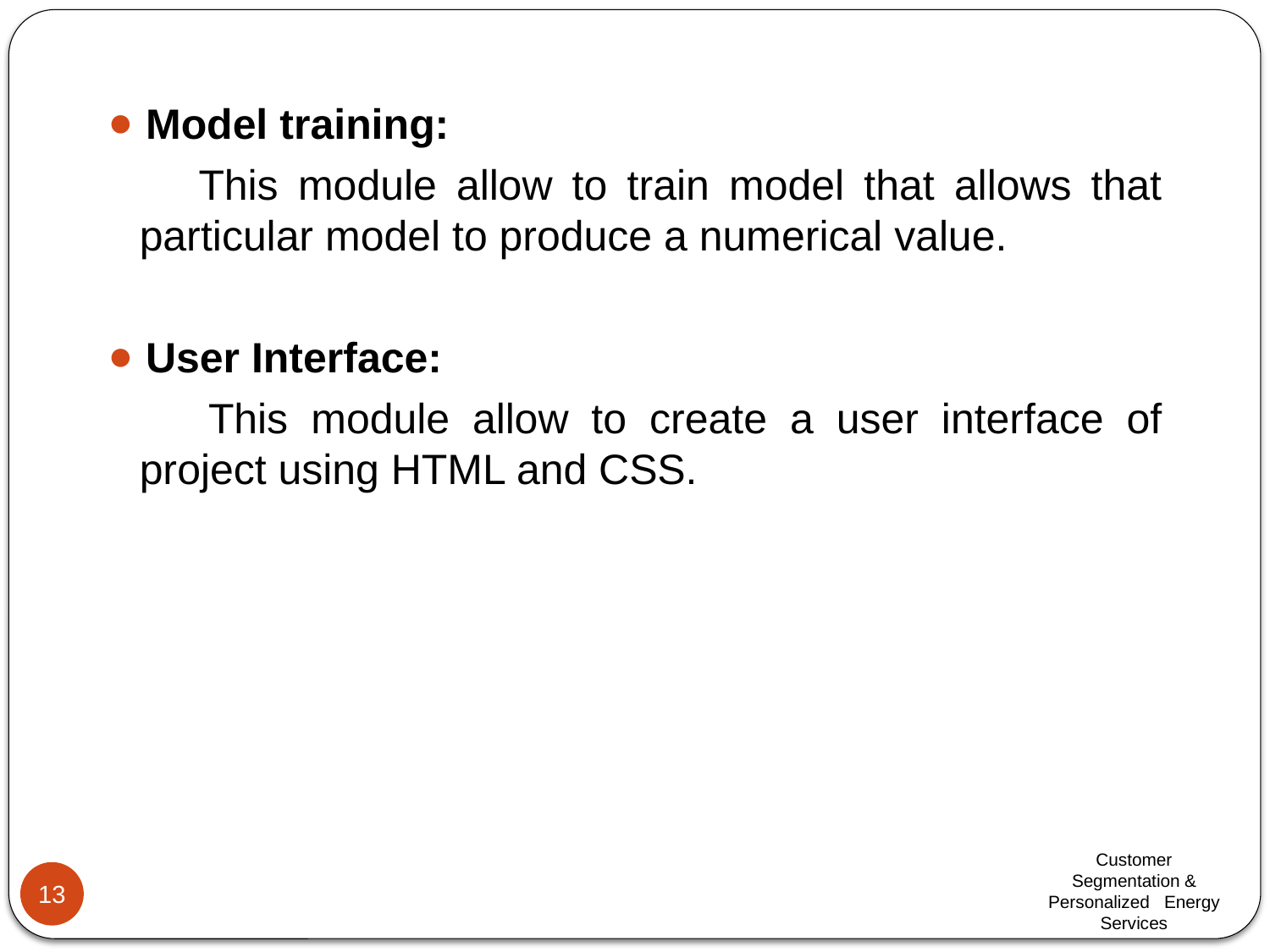

# Model training:
   This module allow to train model that allows that particular model to produce a numerical value.

User Interface:
   This module allow to create a user interface of project using HTML and CSS.

Customer Segmentation & Personalized   Energy Services
13